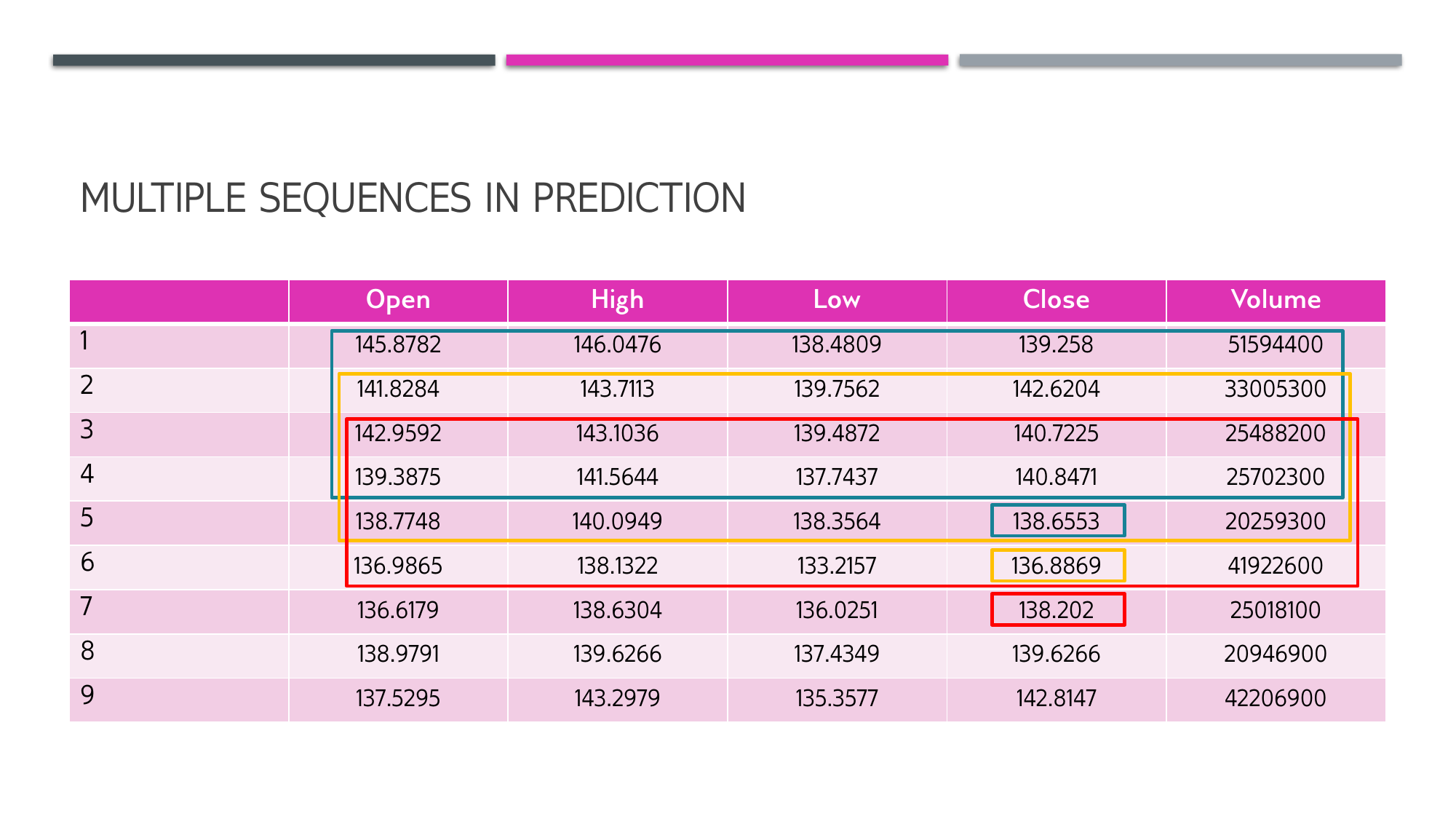

# Multiple Sequences In Prediction
|  | Open | High | Low | Close | Volume |
| --- | --- | --- | --- | --- | --- |
| 1 | 145.8782 | 146.0476 | 138.4809 | 139.258 | 51594400 |
| 2 | 141.8284 | 143.7113 | 139.7562 | 142.6204 | 33005300 |
| 3 | 142.9592 | 143.1036 | 139.4872 | 140.7225 | 25488200 |
| 4 | 139.3875 | 141.5644 | 137.7437 | 140.8471 | 25702300 |
| 5 | 138.7748 | 140.0949 | 138.3564 | 138.6553 | 20259300 |
| 6 | 136.9865 | 138.1322 | 133.2157 | 136.8869 | 41922600 |
| 7 | 136.6179 | 138.6304 | 136.0251 | 138.202 | 25018100 |
| 8 | 138.9791 | 139.6266 | 137.4349 | 139.6266 | 20946900 |
| 9 | 137.5295 | 143.2979 | 135.3577 | 142.8147 | 42206900 |